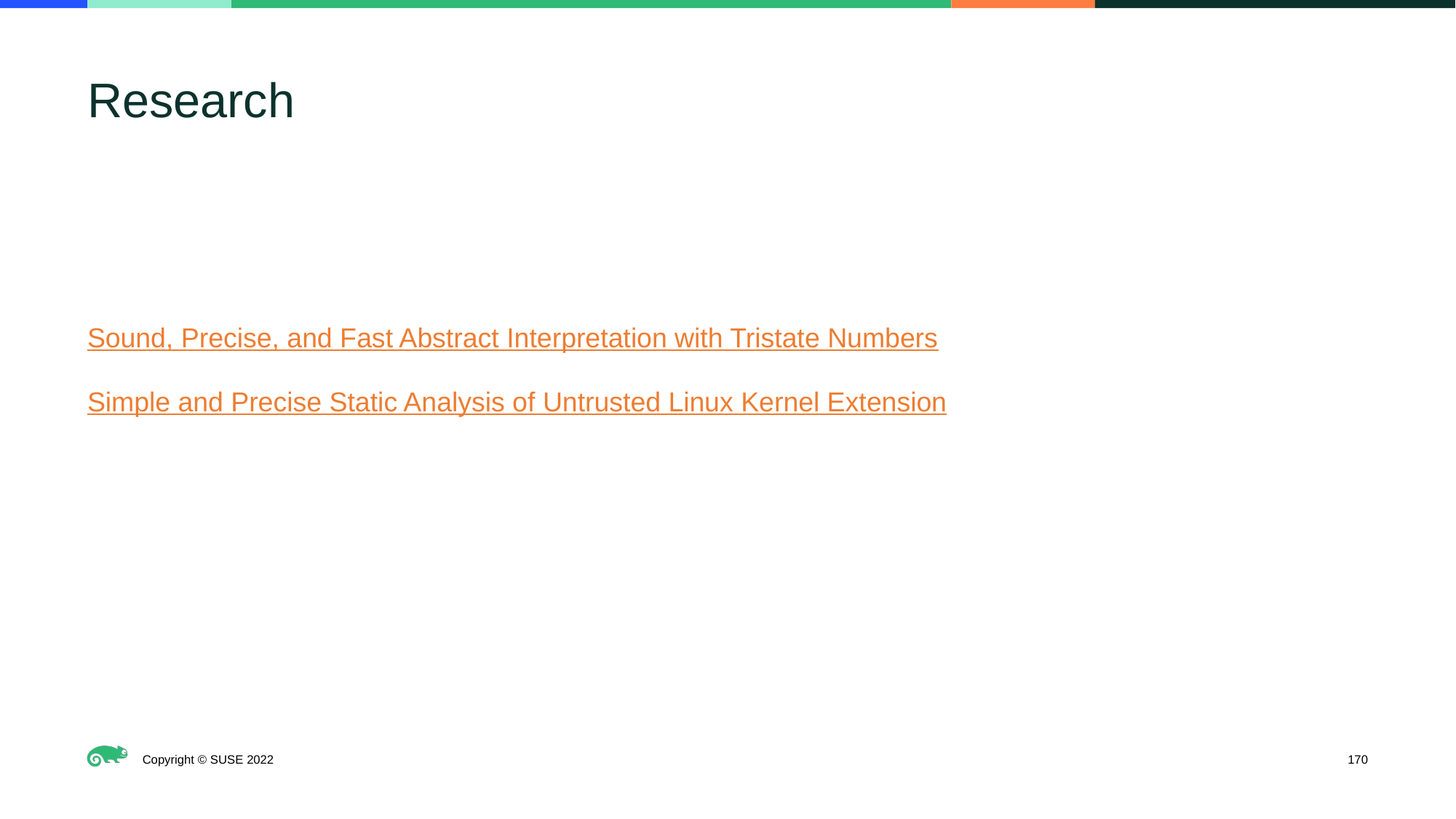

# Research

Sound, Precise, and Fast Abstract Interpretation with Tristate Numbers
Simple and Precise Static Analysis of Untrusted Linux Kernel Extension
170